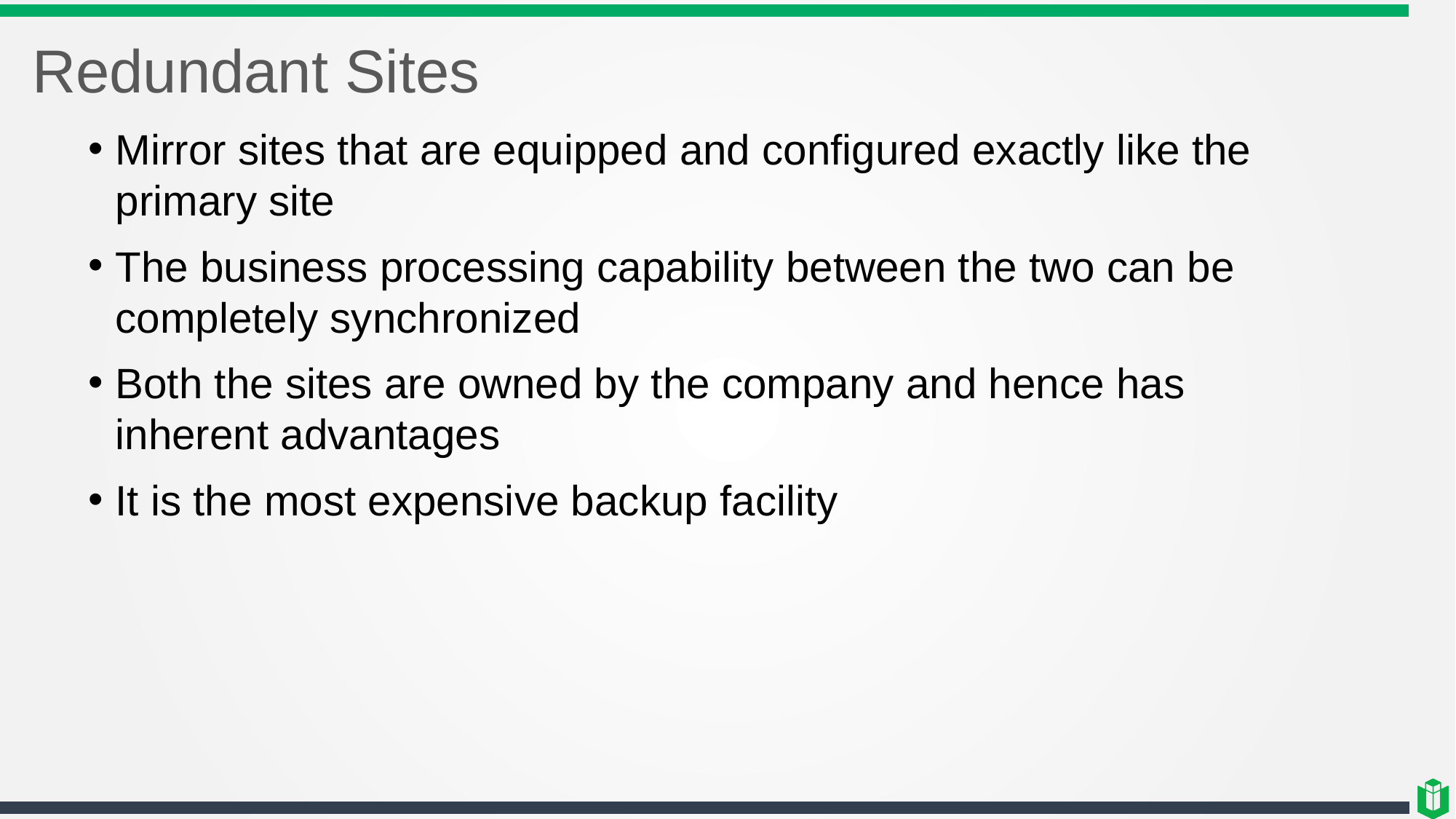

# Redundant Sites
Mirror sites that are equipped and configured exactly like the primary site
The business processing capability between the two can be completely synchronized
Both the sites are owned by the company and hence has inherent advantages
It is the most expensive backup facility